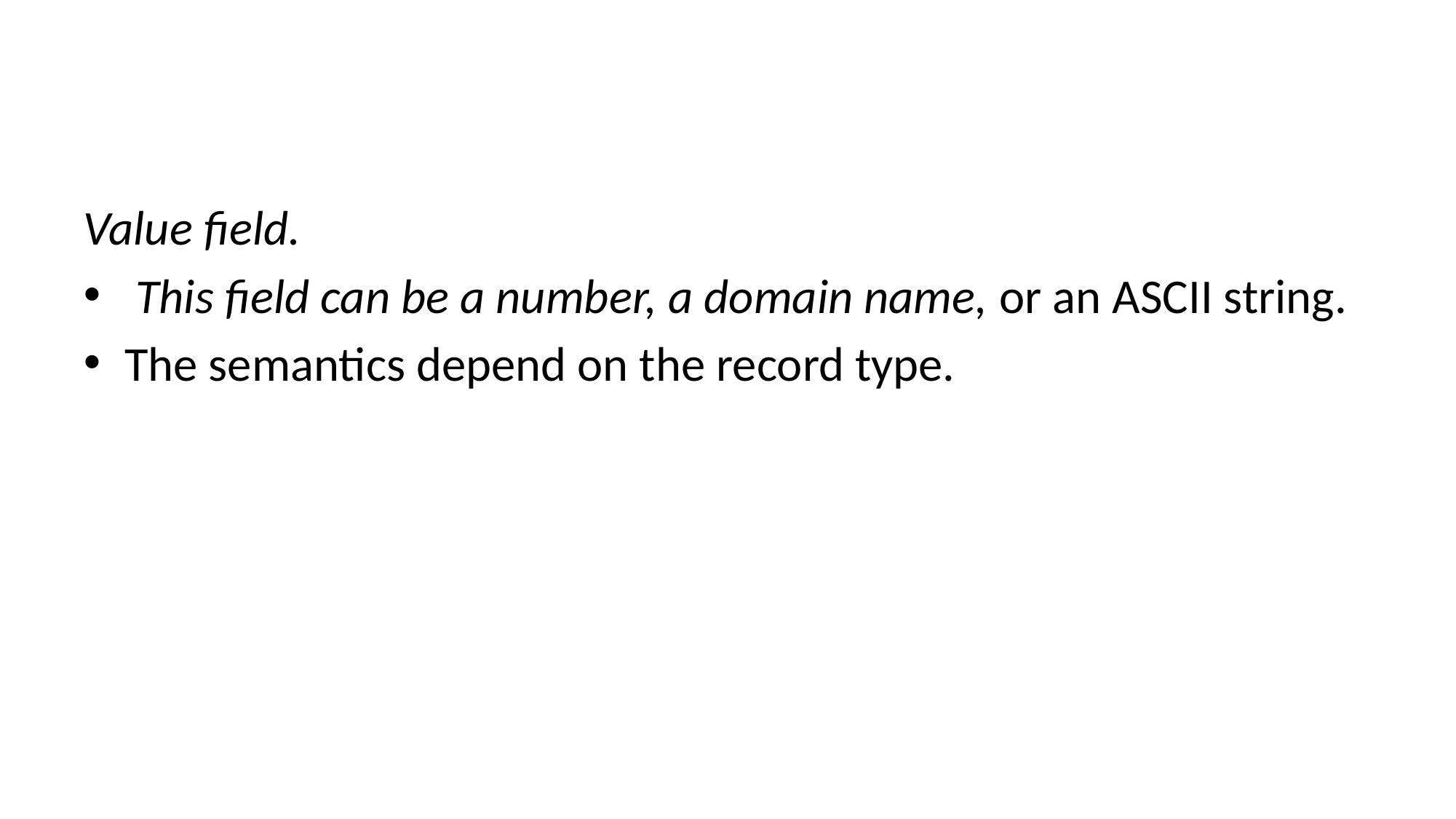

#
Value field.
 This field can be a number, a domain name, or an ASCII string.
The semantics depend on the record type.